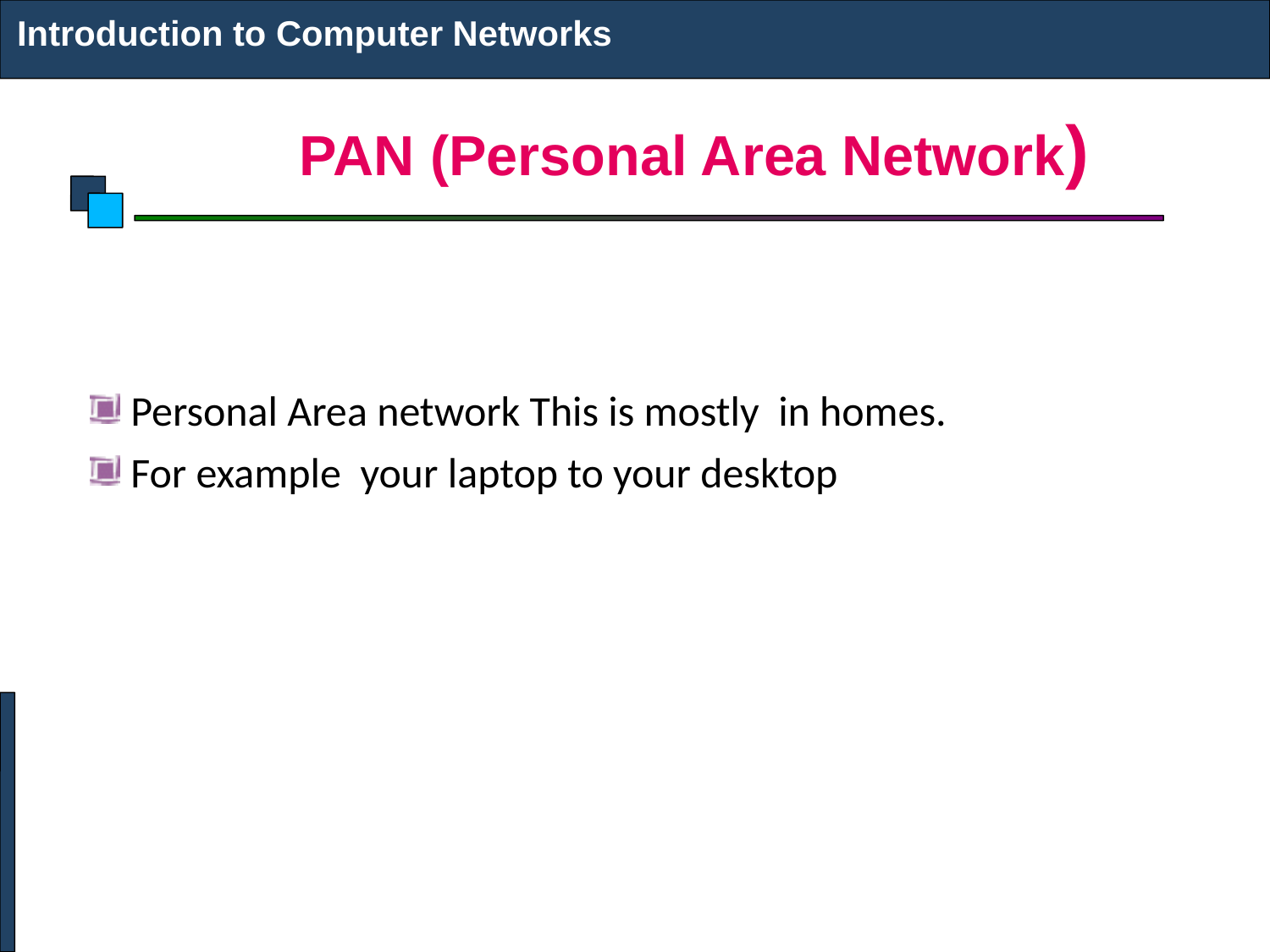

Introduction to Computer Networks
# PAN (Personal Area Network)

Personal Area network This is mostly  in homes.
For example  your laptop to your desktop